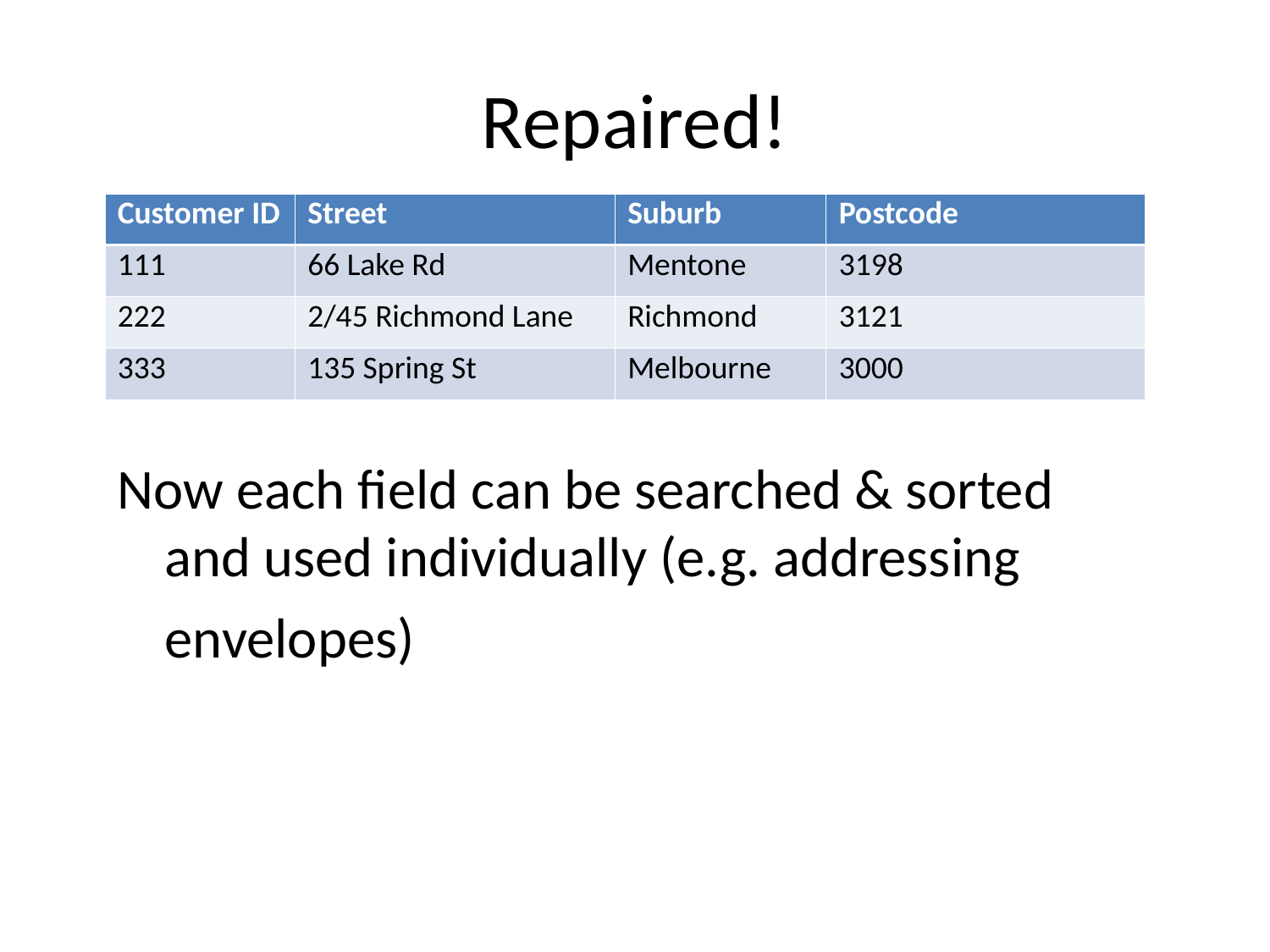

Repaired!
| Customer ID | Street | Suburb | Postcode |
| --- | --- | --- | --- |
| 111 | 66 Lake Rd | Mentone | 3198 |
| 222 | 2/45 Richmond Lane | Richmond | 3121 |
| 333 | 135 Spring St | Melbourne | 3000 |
Now each field can be searched & sorted and used individually (e.g. addressing envelopes)